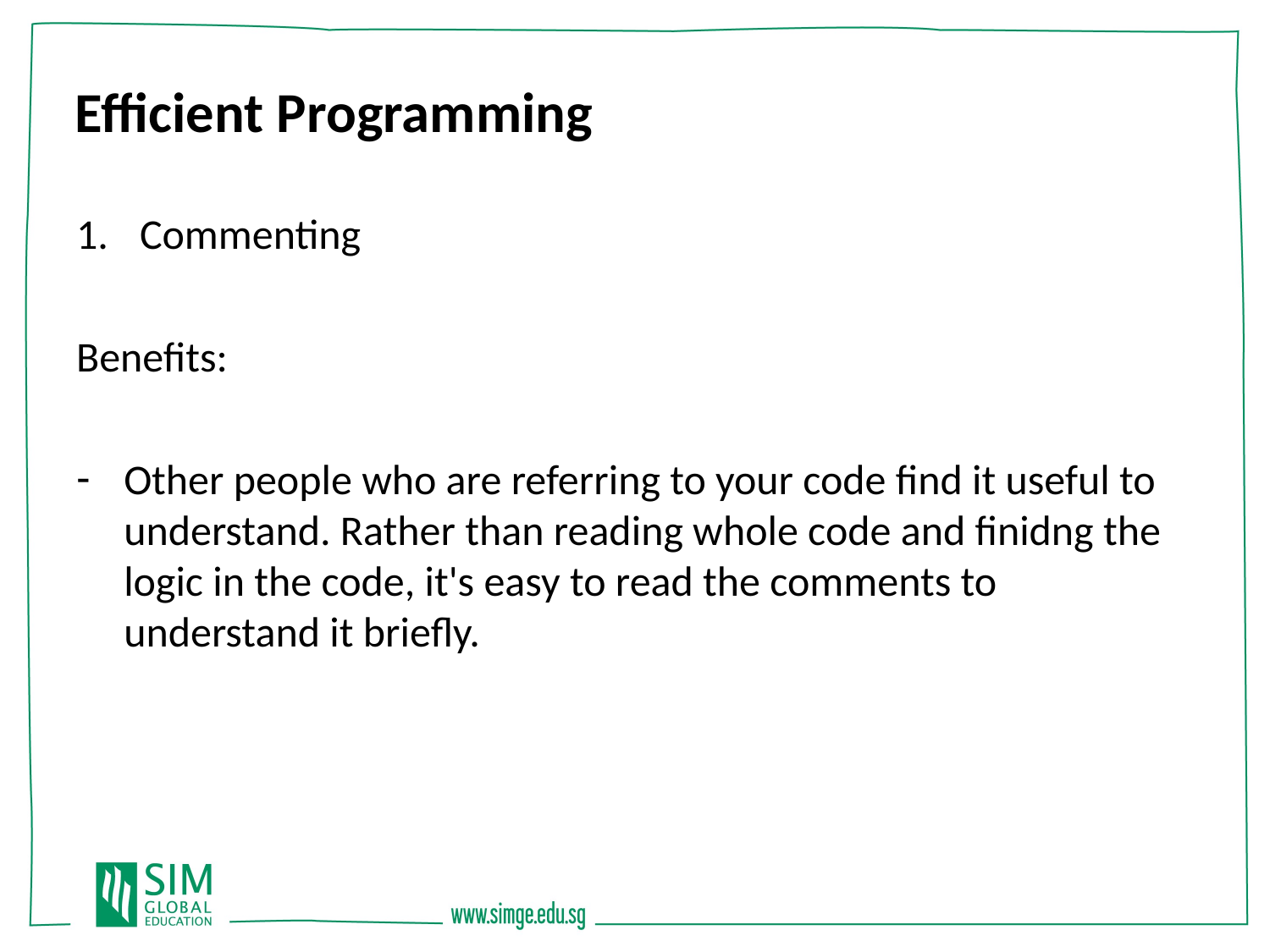

Efficient Programming
Commenting

Benefits:

Other people who are referring to your code find it useful to understand. Rather than reading whole code and finidng the logic in the code, it's easy to read the comments to understand it briefly.